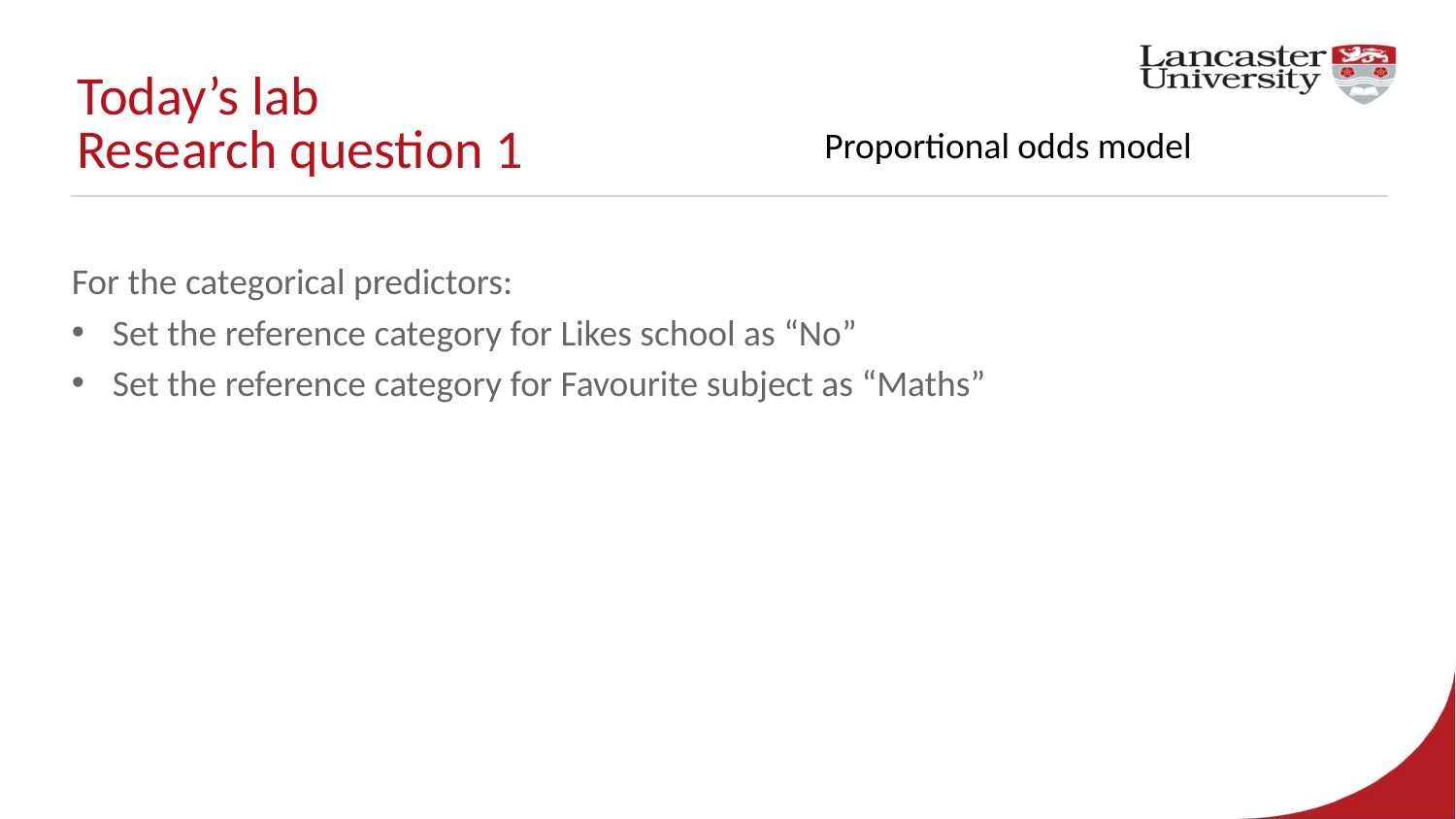

# Today’s lab Research question 1
Proportional odds model
For the categorical predictors:
Set the reference category for Likes school as “No”
Set the reference category for Favourite subject as “Maths”